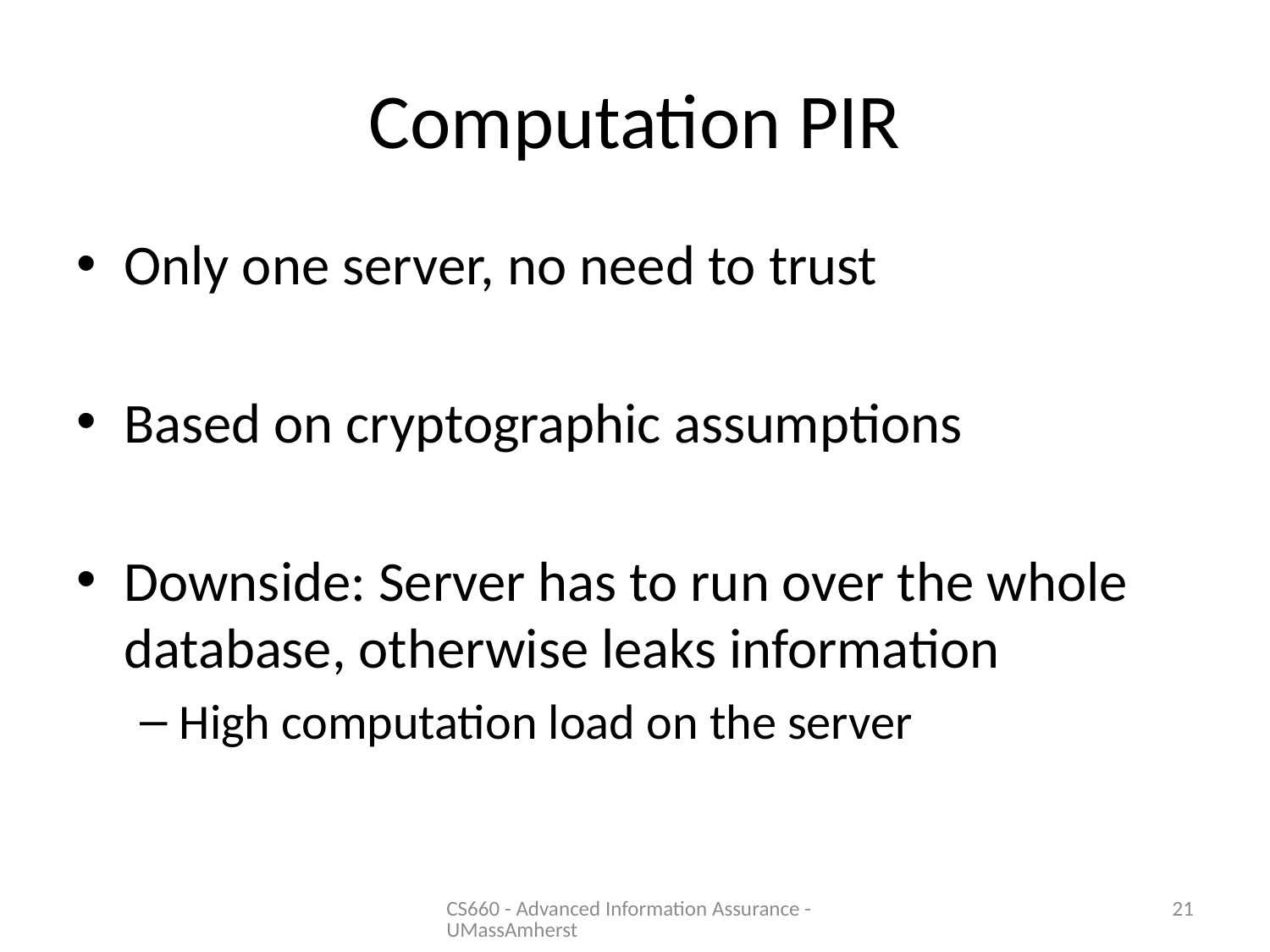

# Computation PIR
Only one server, no need to trust

Based on cryptographic assumptions

Downside: Server has to run over the whole database, otherwise leaks information
High computation load on the server
CS660 - Advanced Information Assurance - UMassAmherst
21